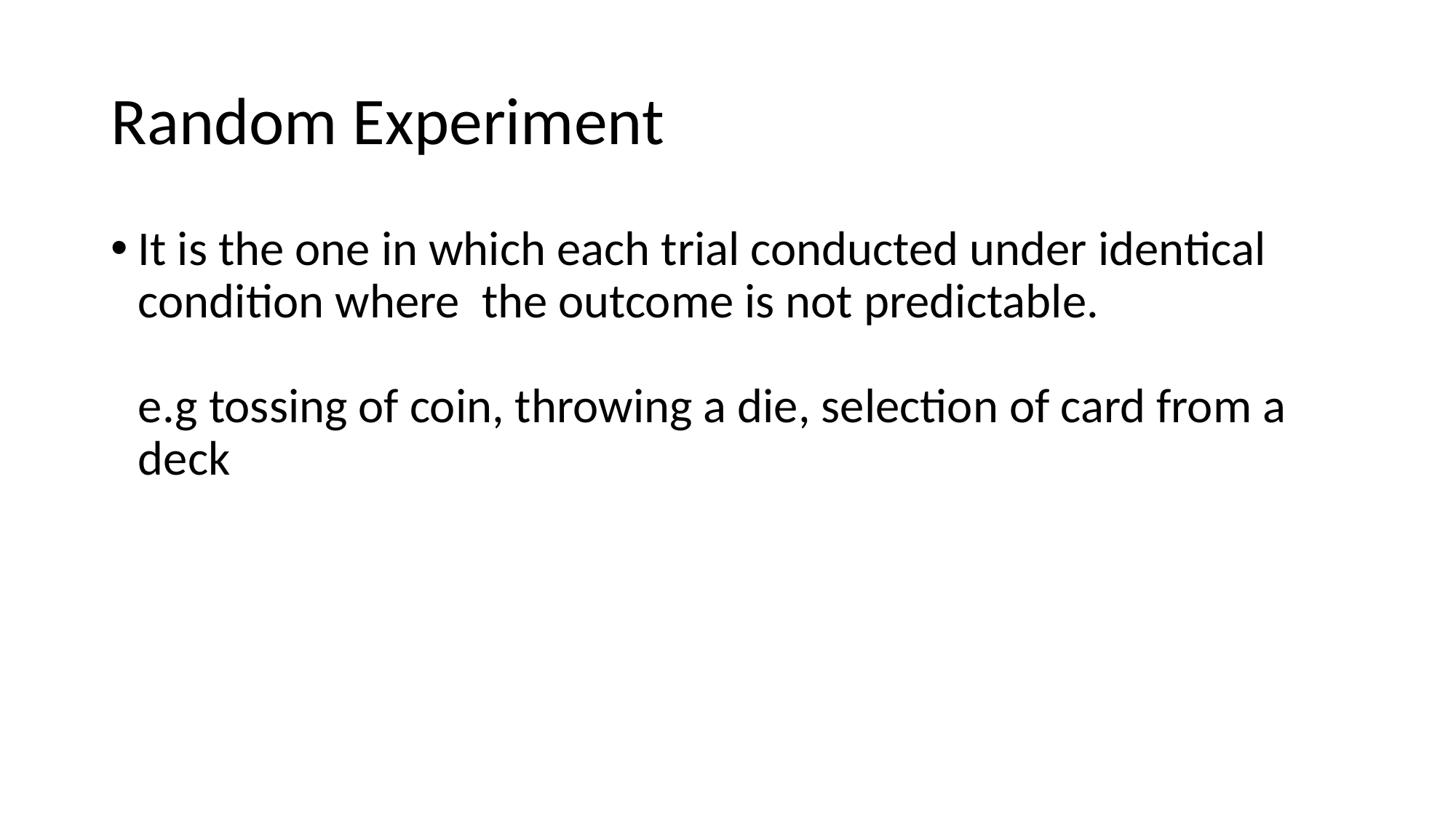

# Random Experiment
It is the one in which each trial conducted under identical condition where  the outcome is not predictable.
e.g tossing of coin, throwing a die, selection of card from a deck